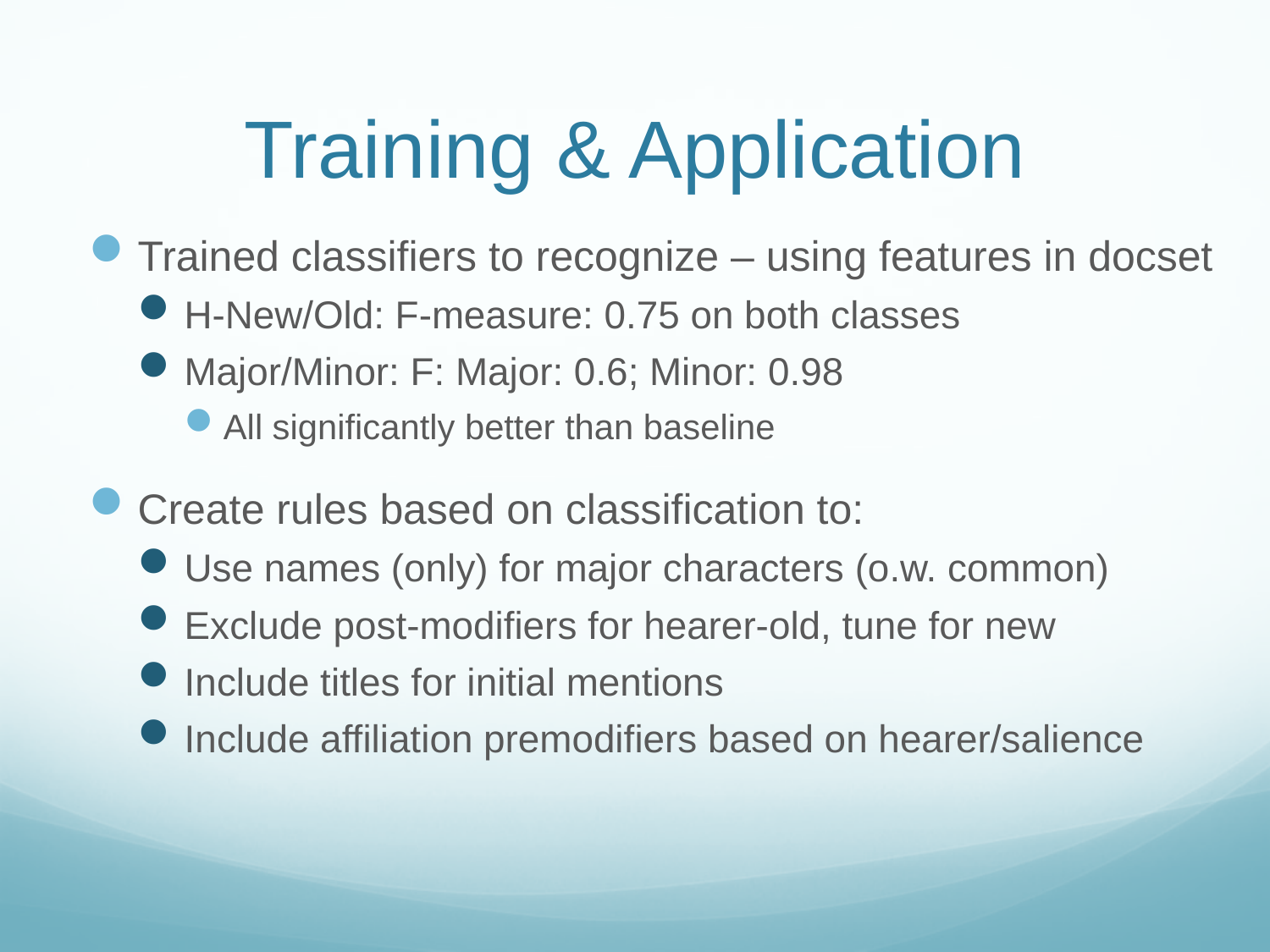

# Training & Application
Trained classifiers to recognize – using features in docset
H-New/Old: F-measure: 0.75 on both classes
Major/Minor: F: Major: 0.6; Minor: 0.98
All significantly better than baseline
Create rules based on classification to:
Use names (only) for major characters (o.w. common)
Exclude post-modifiers for hearer-old, tune for new
Include titles for initial mentions
Include affiliation premodifiers based on hearer/salience